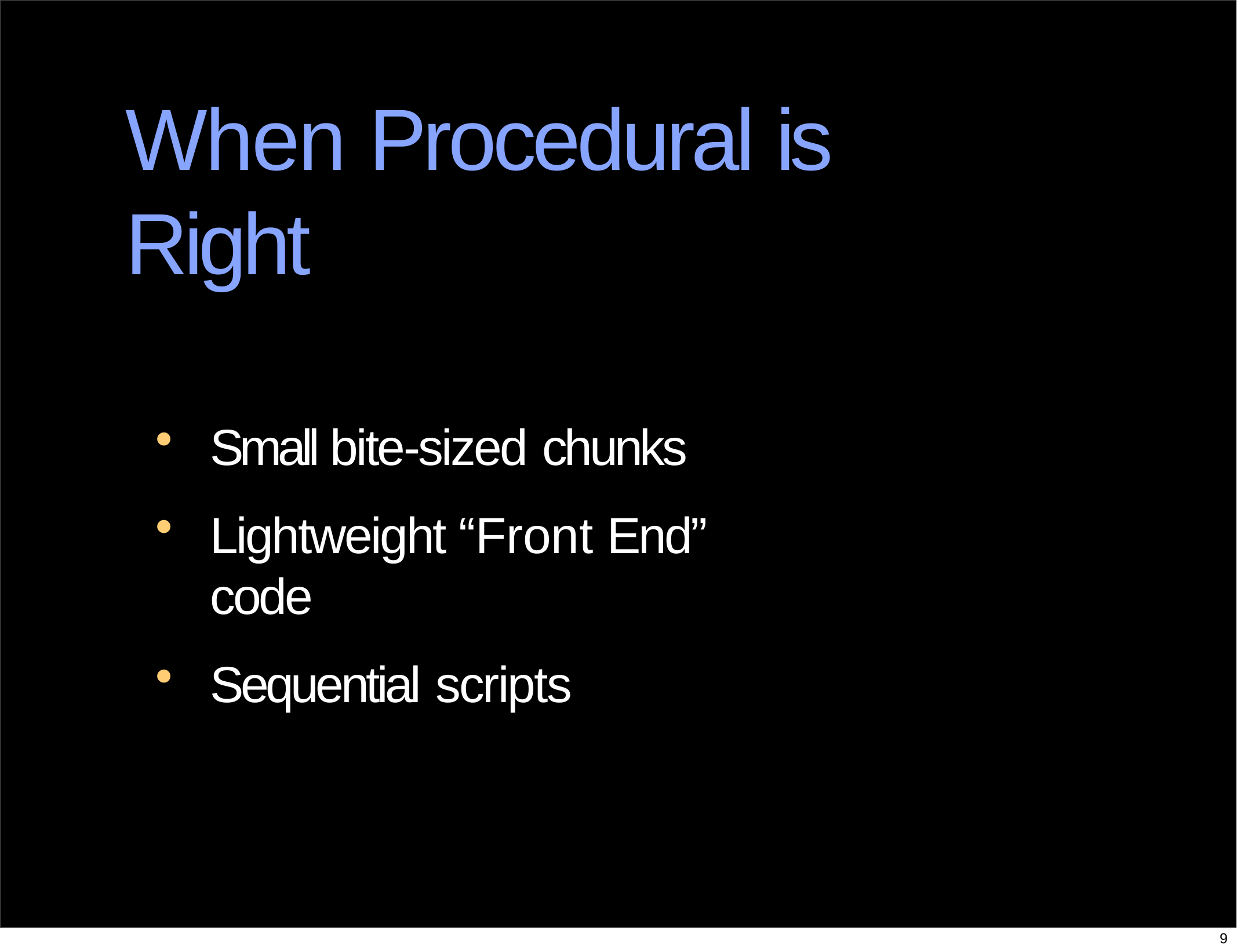

# When Procedural is Right
Small bite-sized chunks
Lightweight “Front End” code
Sequential scripts
9